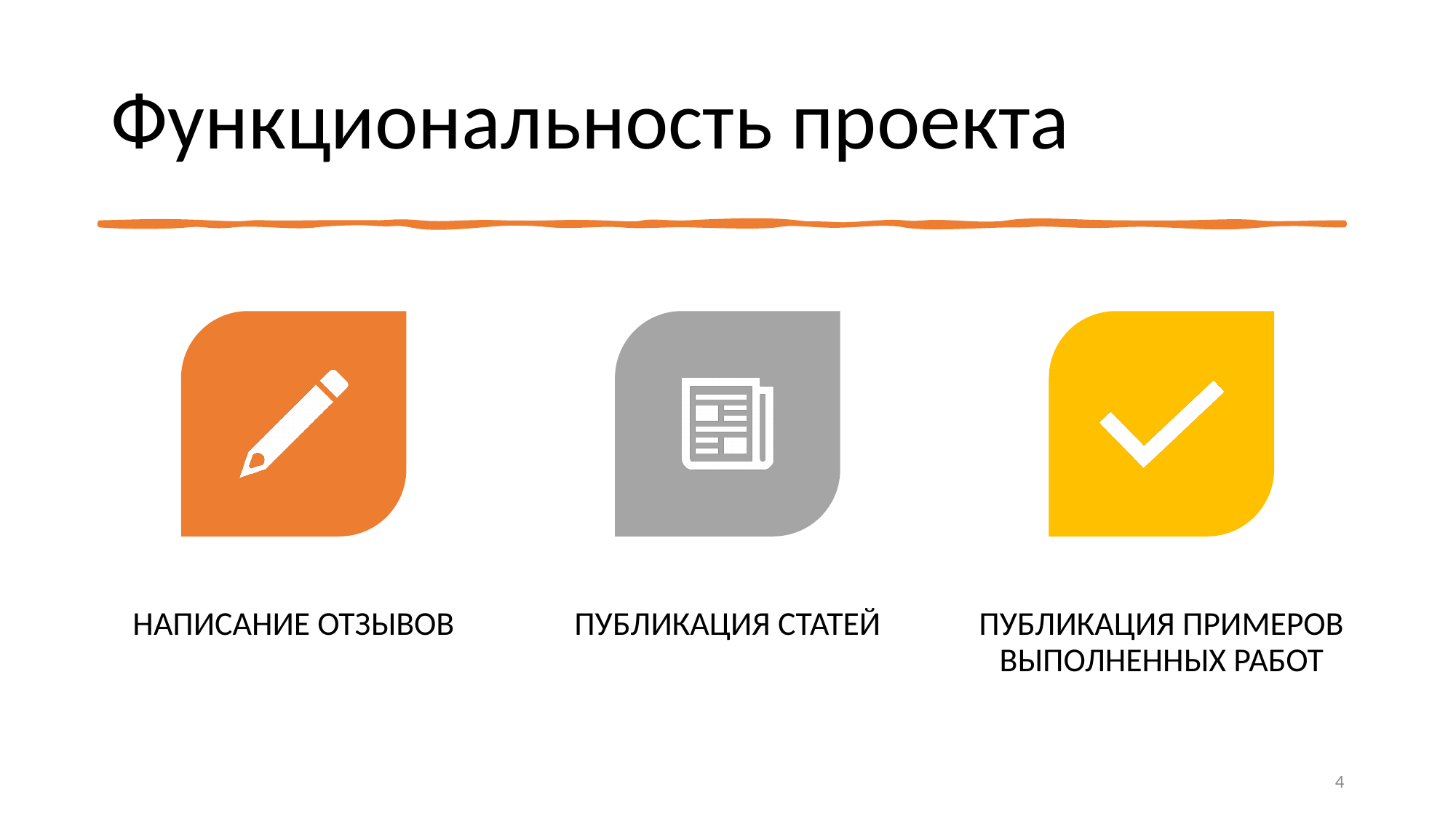

# Функциональность проекта

Написание отзывов
Публикация статей
Публикация примеров выполненных работ
4